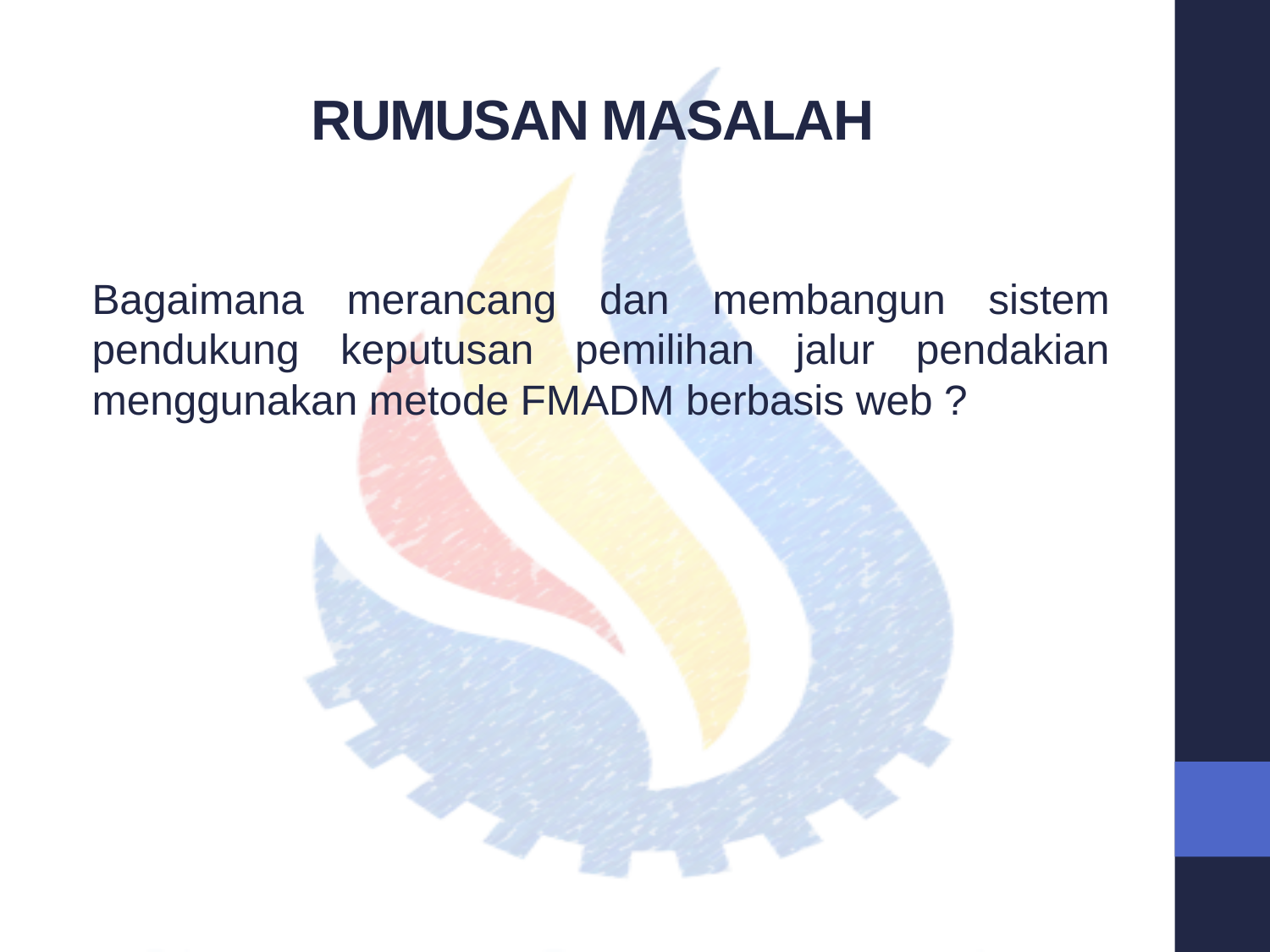

# RUMUSAN MASALAH
Bagaimana merancang dan membangun sistem pendukung keputusan pemilihan jalur pendakian menggunakan metode FMADM berbasis web ?